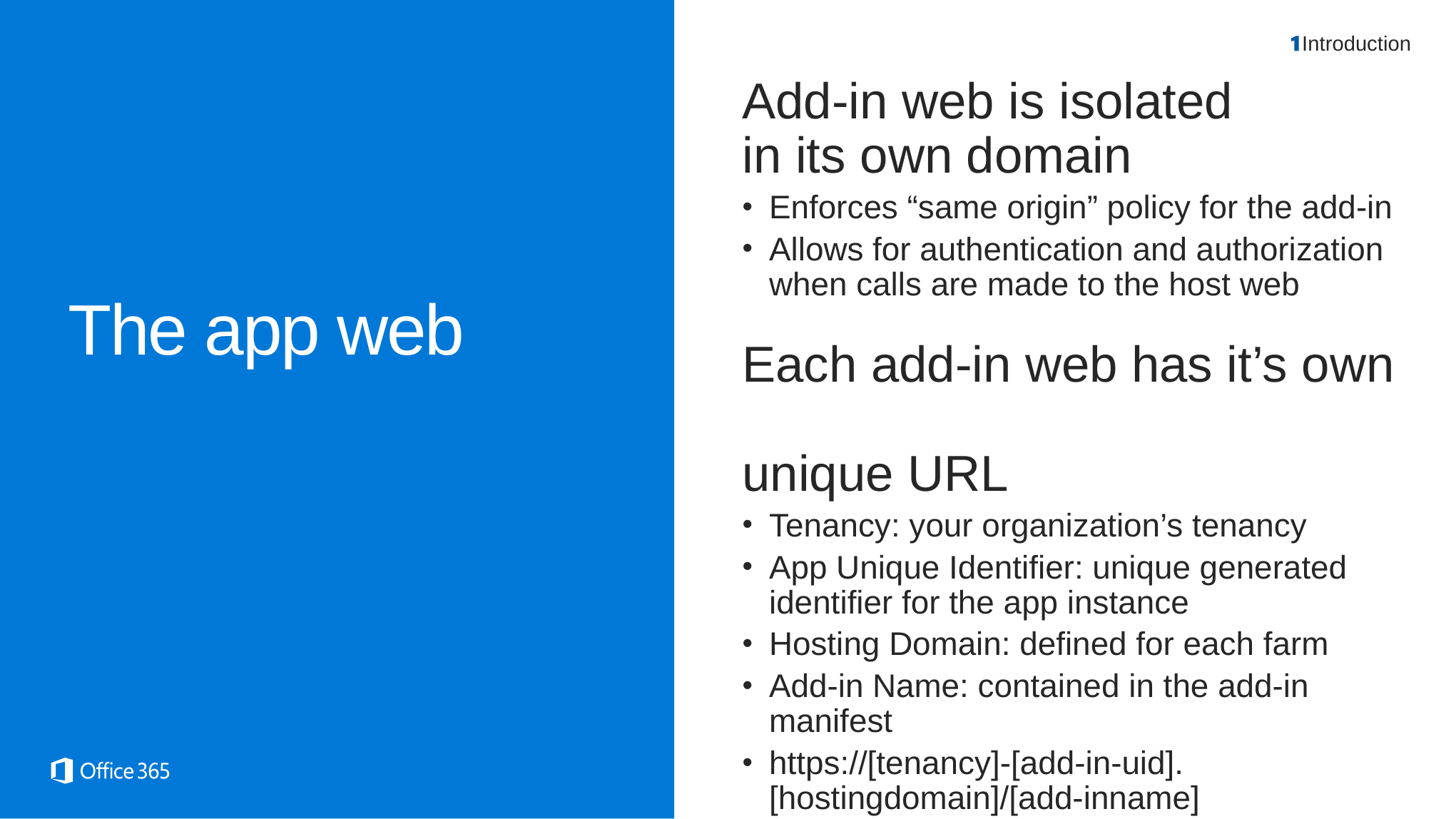

Introduction

Add-in web is isolated
in its own domain
Enforces “same origin” policy for the add-in
Allows for authentication and authorization when calls are made to the host web
Each add-in web has it’s own
unique URL
Tenancy: your organization’s tenancy
App Unique Identifier: unique generated identifier for the app instance
Hosting Domain: defined for each farm
Add-in Name: contained in the add-in manifest
https://[tenancy]-[add-in-uid].[hostingdomain]/[add-inname]
The app web